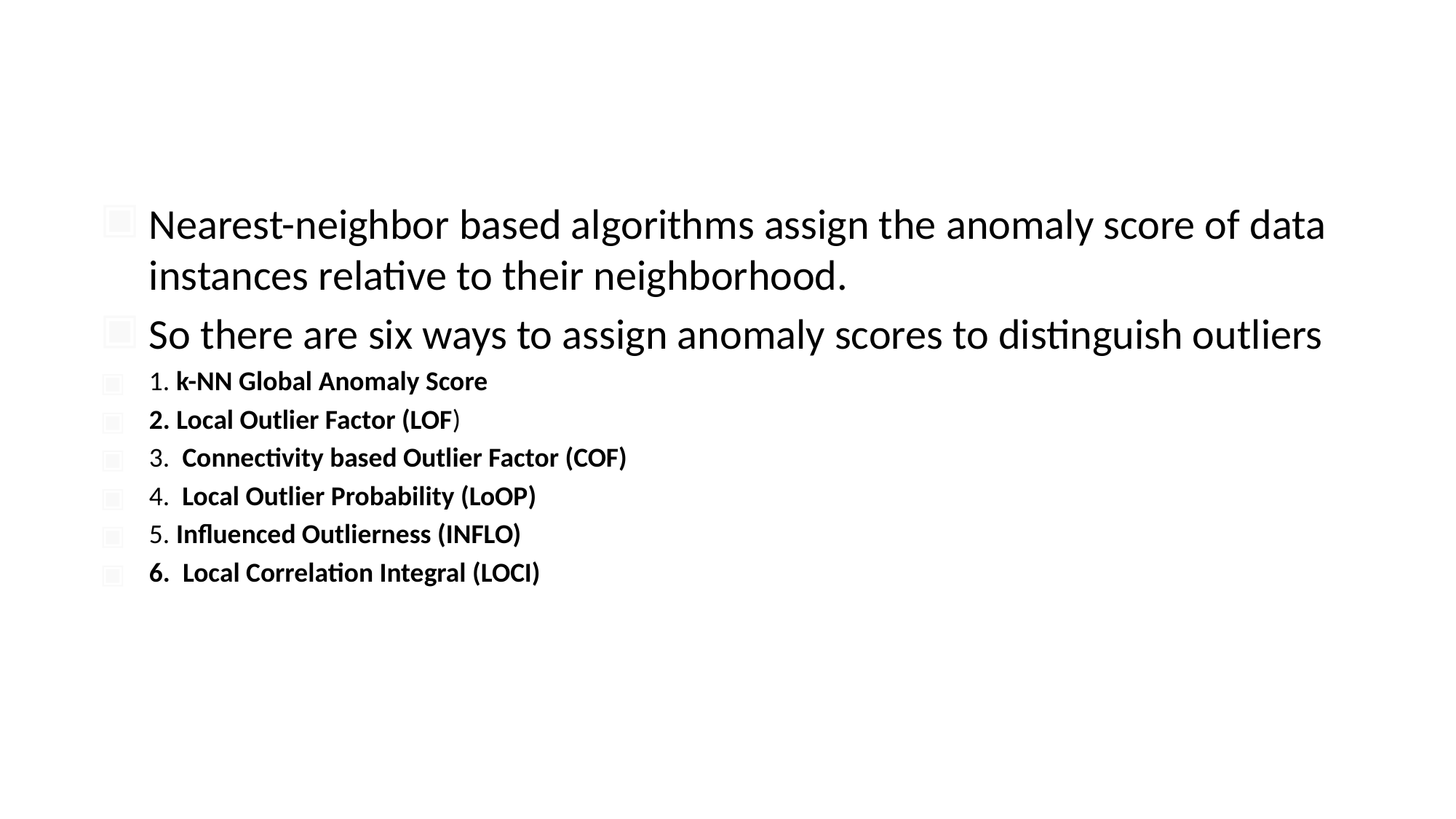

Nearest-neighbor based algorithms assign the anomaly score of data instances relative to their neighborhood.
So there are six ways to assign anomaly scores to distinguish outliers
1. k-NN Global Anomaly Score
2. Local Outlier Factor (LOF)
3.  Connectivity based Outlier Factor (COF)
4.  Local Outlier Probability (LoOP)
5. Influenced Outlierness (INFLO)
6.  Local Correlation Integral (LOCI)